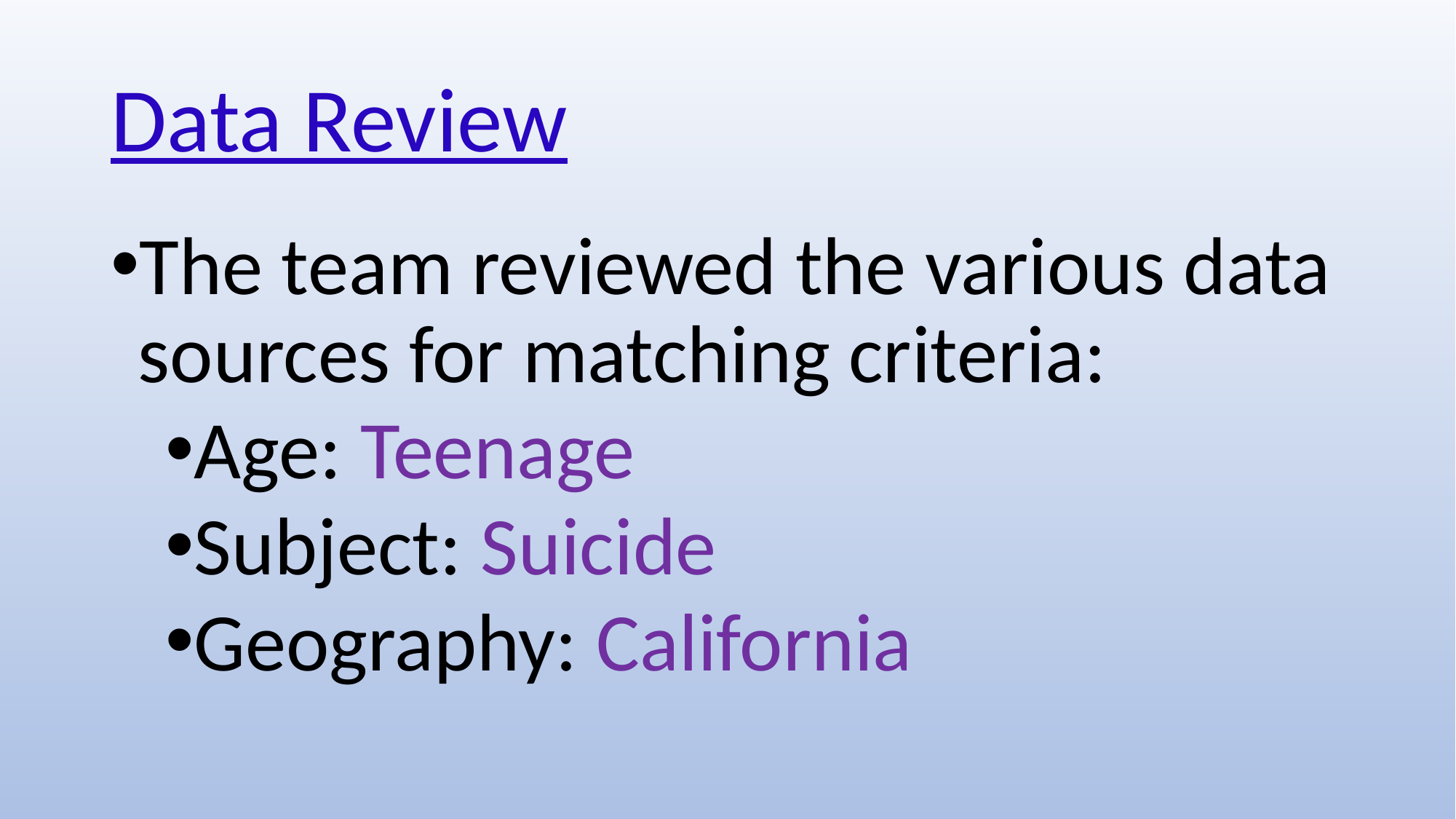

# Data Review
The team reviewed the various data sources for matching criteria:
Age: Teenage
Subject: Suicide
Geography: California